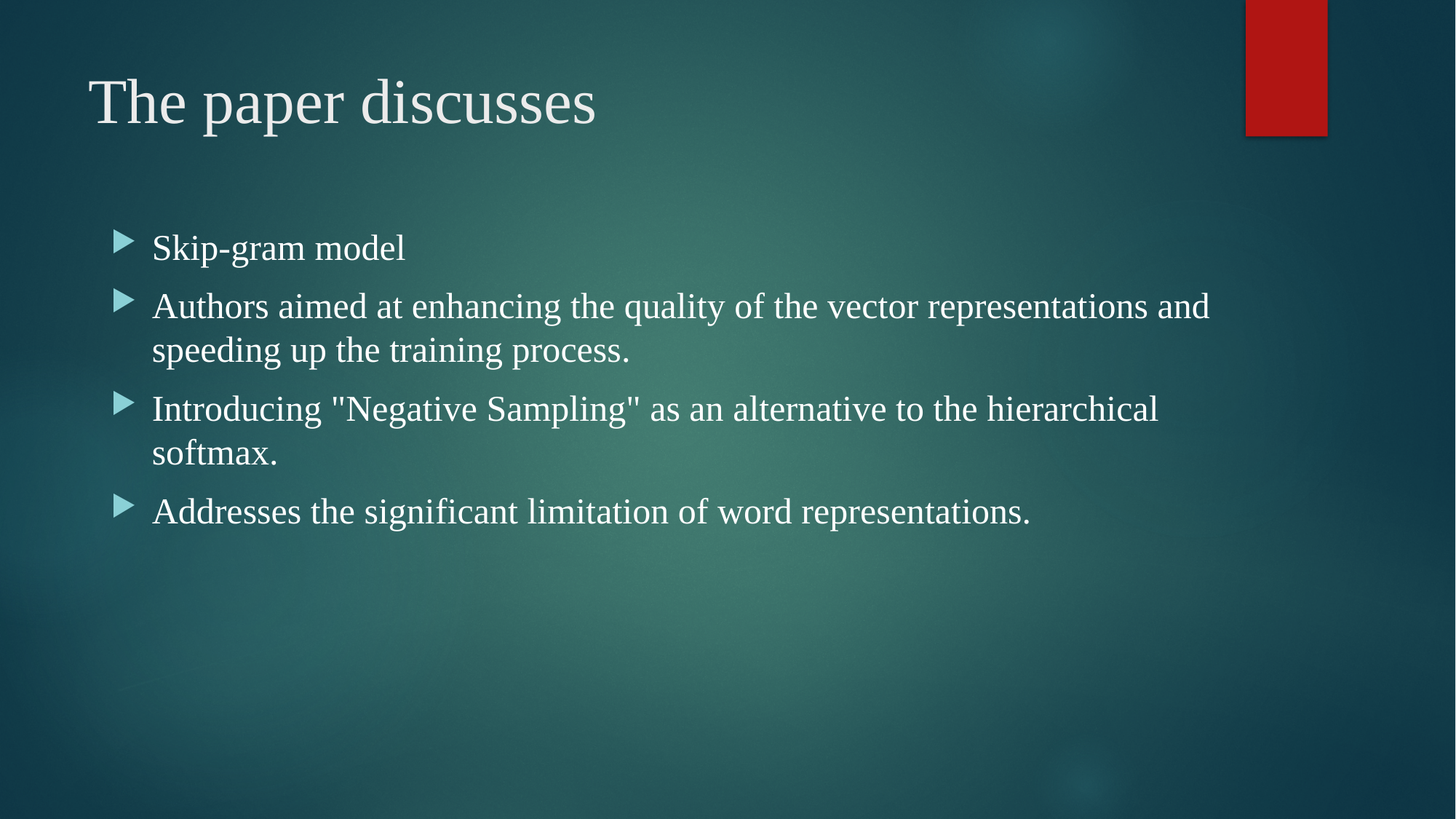

# The paper discusses
Skip-gram model
Authors aimed at enhancing the quality of the vector representations and speeding up the training process.
Introducing "Negative Sampling" as an alternative to the hierarchical softmax.
Addresses the significant limitation of word representations.